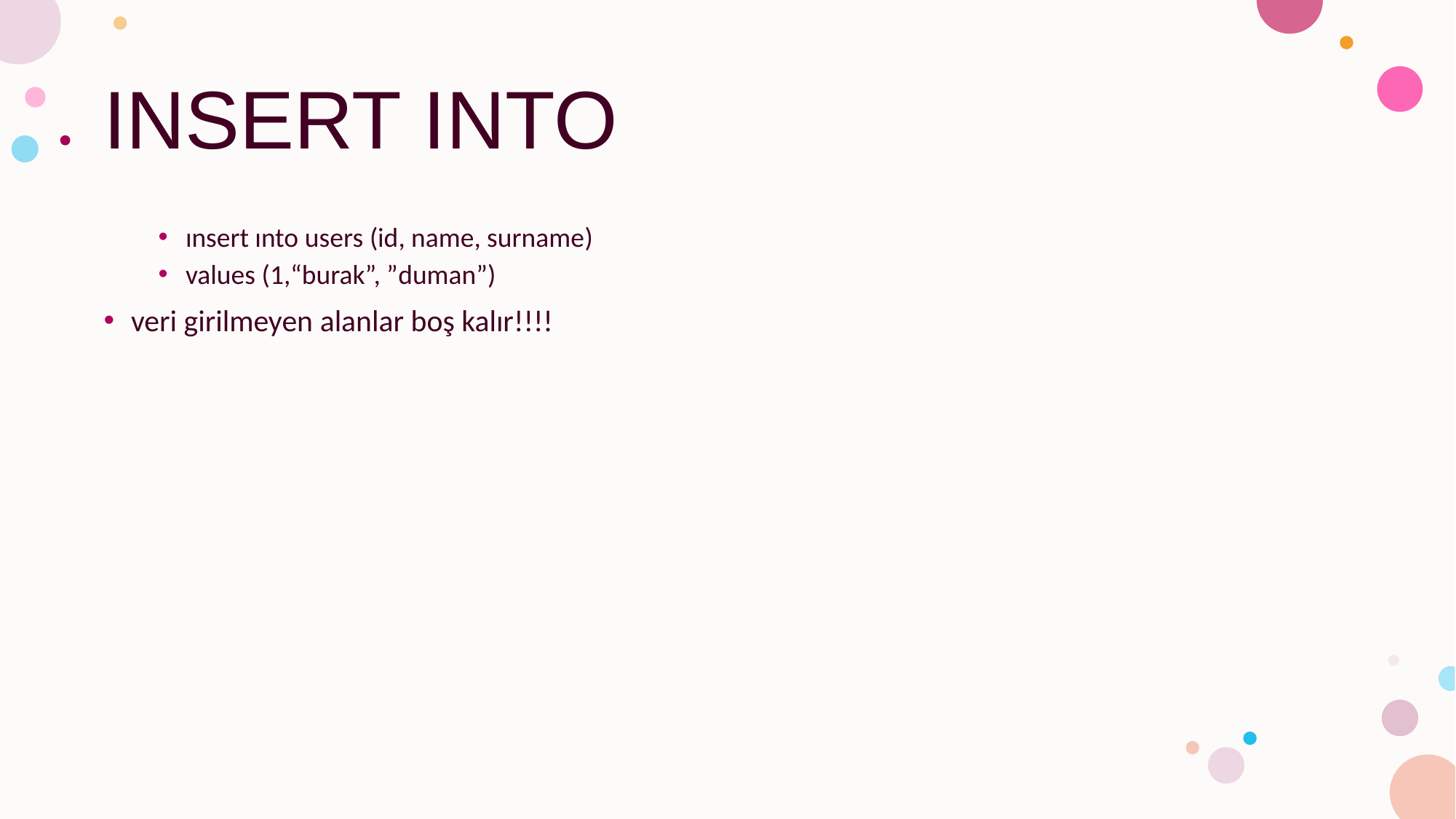

# INSERT INTO
ınsert ınto users (id, name, surname)
values (1,“burak”, ”duman”)
veri girilmeyen alanlar boş kalır!!!!